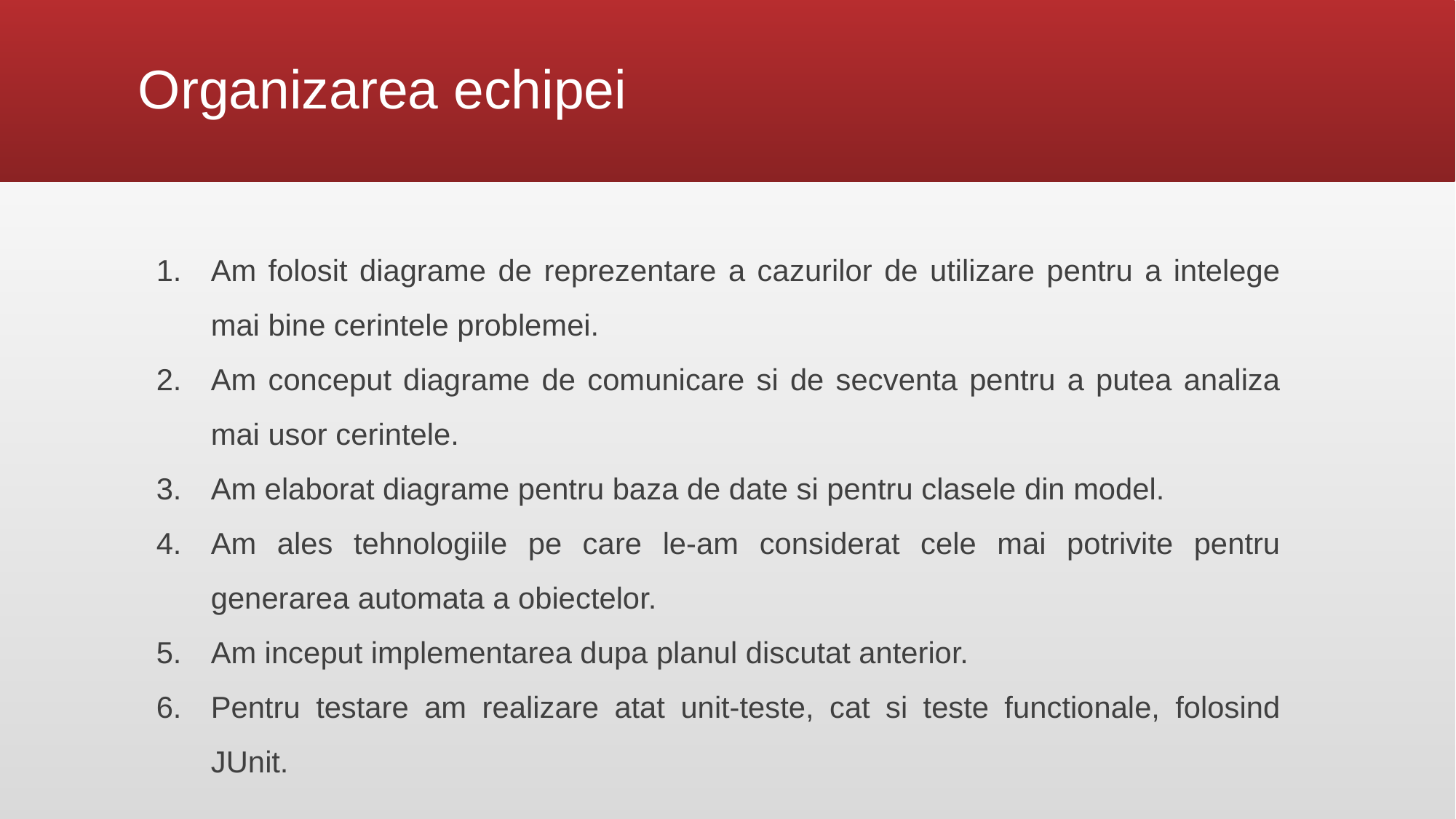

# Organizarea echipei
Am folosit diagrame de reprezentare a cazurilor de utilizare pentru a intelege mai bine cerintele problemei.
Am conceput diagrame de comunicare si de secventa pentru a putea analiza mai usor cerintele.
Am elaborat diagrame pentru baza de date si pentru clasele din model.
Am ales tehnologiile pe care le-am considerat cele mai potrivite pentru generarea automata a obiectelor.
Am inceput implementarea dupa planul discutat anterior.
Pentru testare am realizare atat unit-teste, cat si teste functionale, folosind JUnit.